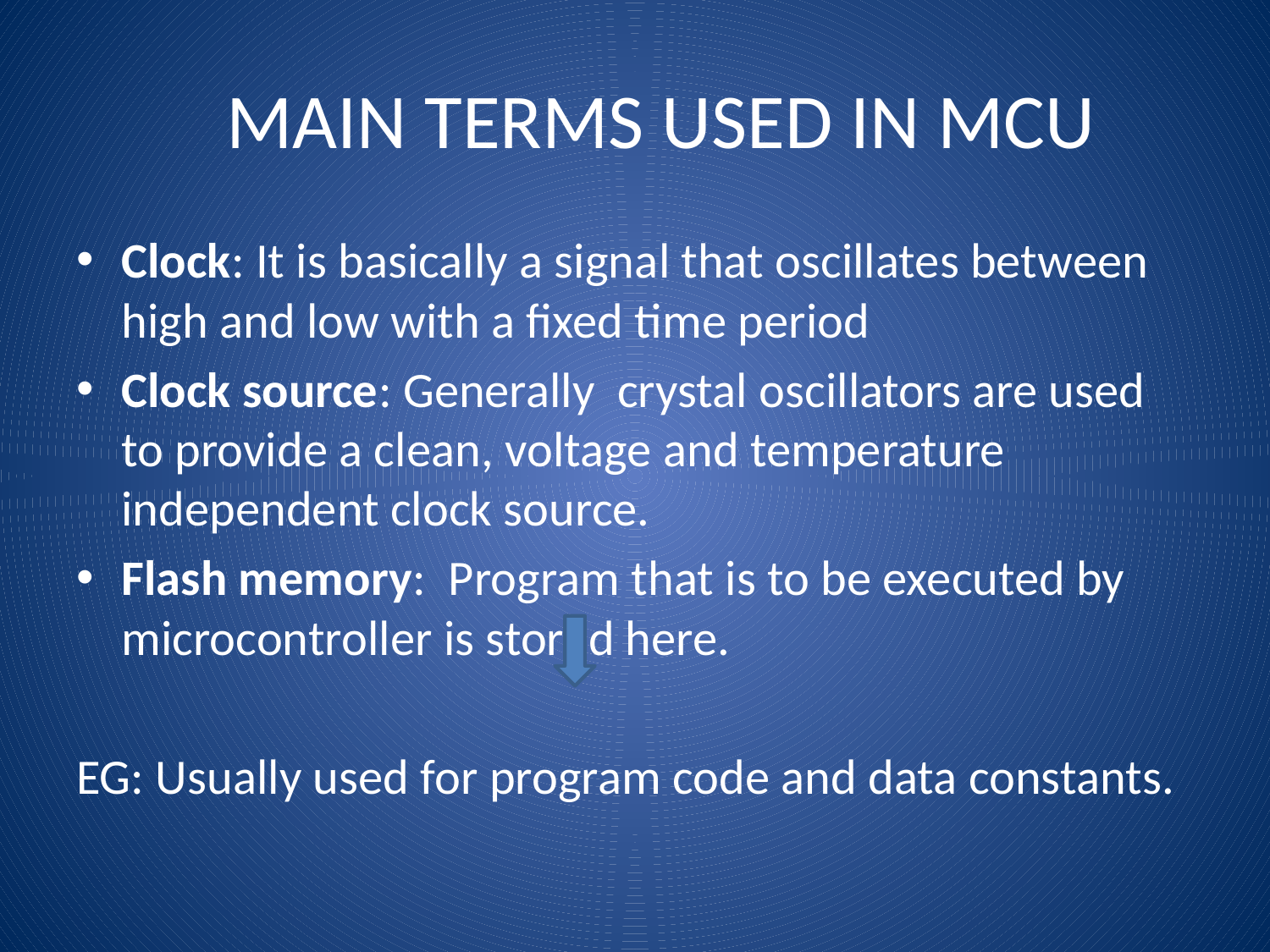

# MAIN TERMS USED IN MCU
Clock: It is basically a signal that oscillates between high and low with a fixed time period
Clock source: Generally  crystal oscillators are used to provide a clean, voltage and temperature independent clock source.
Flash memory:  Program that is to be executed by microcontroller is stored here.

EG: Usually used for program code and data constants.